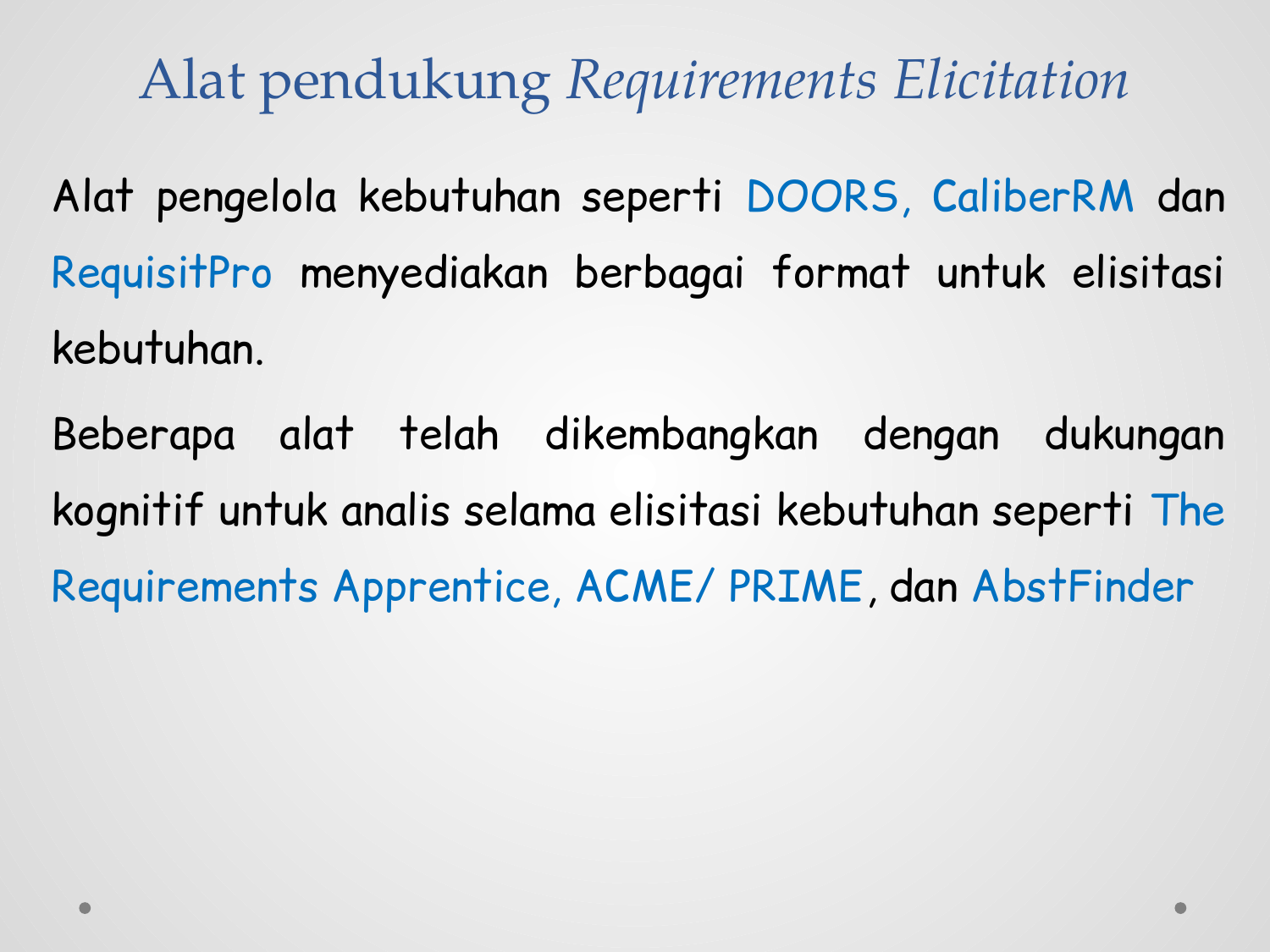

# Alat pendukung Requirements Elicitation
Alat pengelola kebutuhan seperti DOORS, CaliberRM dan RequisitPro menyediakan berbagai format untuk elisitasi kebutuhan.
Beberapa alat telah dikembangkan dengan dukungan kognitif untuk analis selama elisitasi kebutuhan seperti The Requirements Apprentice, ACME/ PRIME, dan AbstFinder